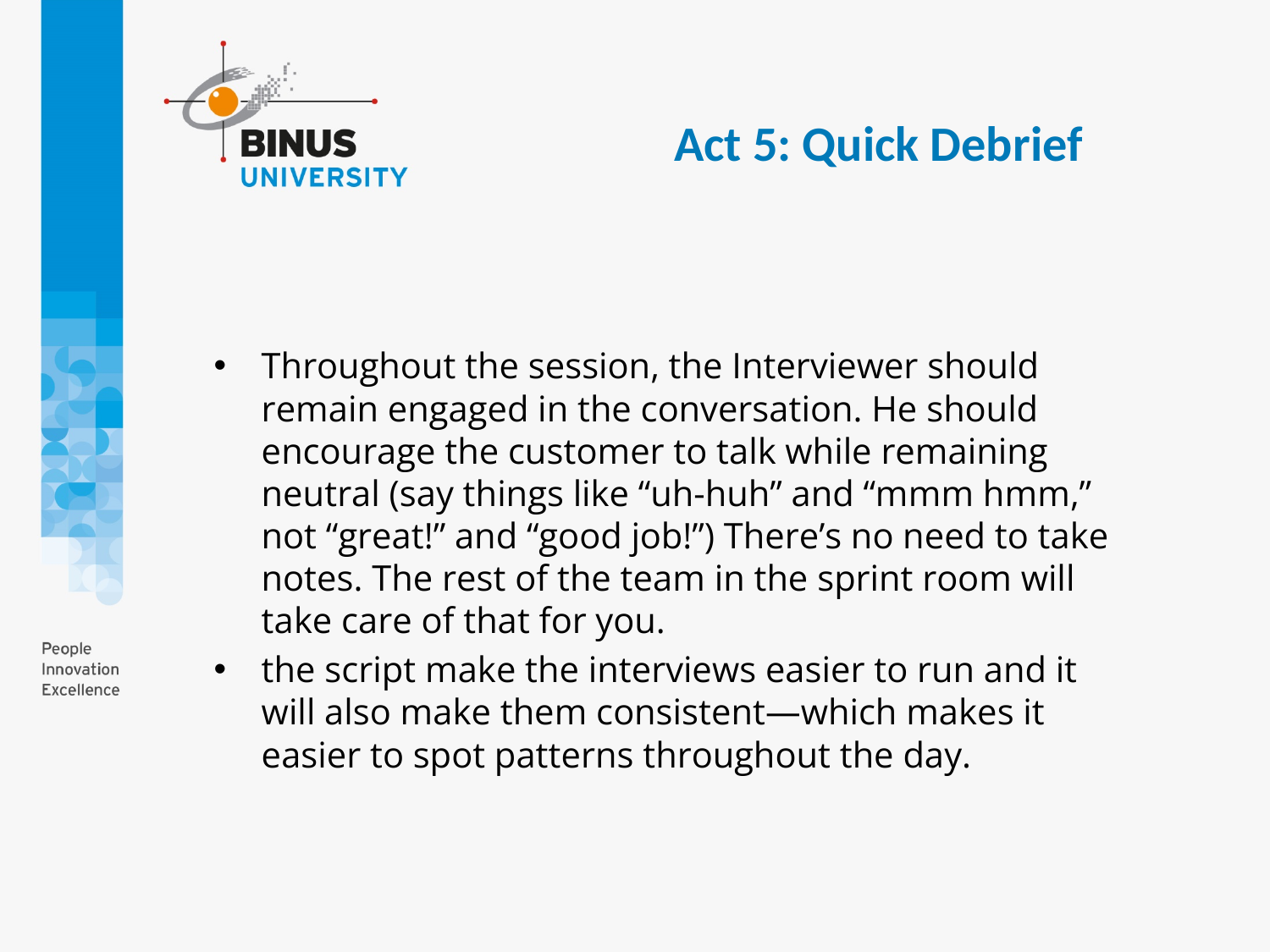

Act 5: Quick Debrief
Throughout the session, the Interviewer should remain engaged in the conversation. He should encourage the customer to talk while remaining neutral (say things like “uh-huh” and “mmm hmm,” not “great!” and “good job!”) There’s no need to take notes. The rest of the team in the sprint room will take care of that for you.
the script make the interviews easier to run and it will also make them consistent—which makes it easier to spot patterns throughout the day.